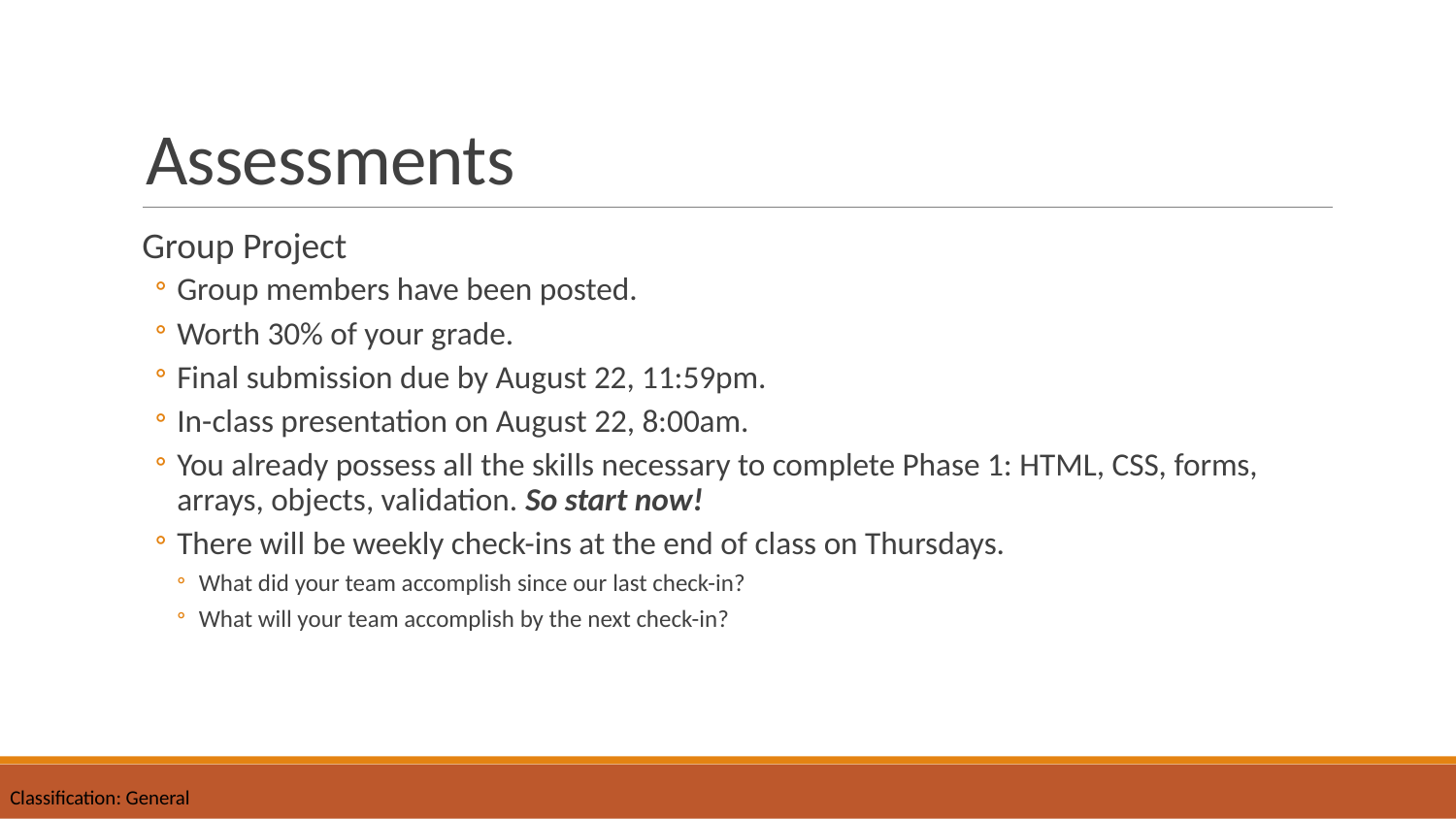

# Assessments
Group Project
Group members have been posted.
Worth 30% of your grade.
Final submission due by August 22, 11:59pm.
In-class presentation on August 22, 8:00am.
You already possess all the skills necessary to complete Phase 1: HTML, CSS, forms, arrays, objects, validation. So start now!
There will be weekly check-ins at the end of class on Thursdays.
What did your team accomplish since our last check-in?
What will your team accomplish by the next check-in?